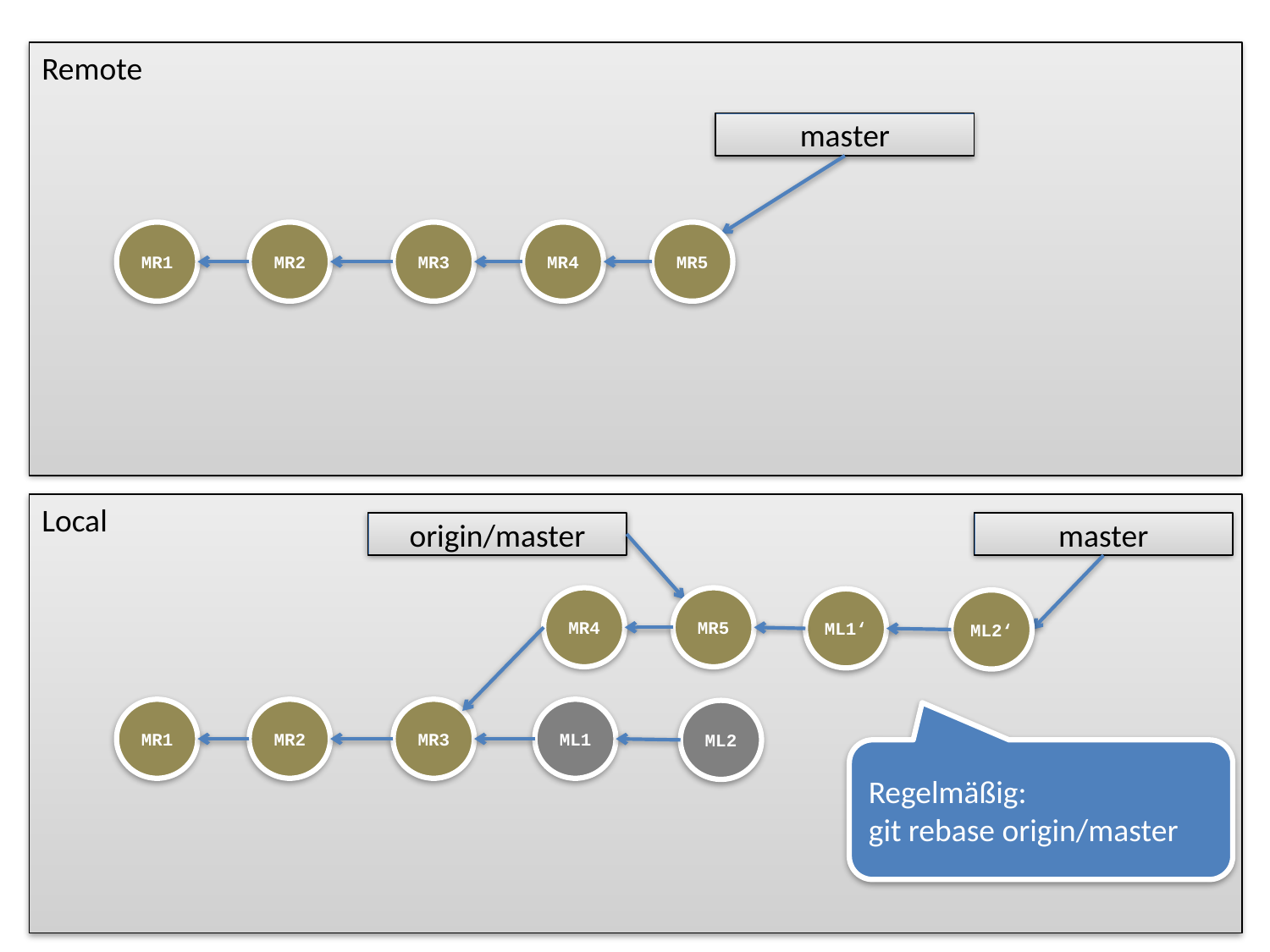

master
MR1
MR2
MR3
MR4
MR5
origin/master
master
MR4
MR5
ML1‘
ML2‘
MR1
MR2
MR3
ML1
ML2
Regelmäßig:
git rebase origin/master